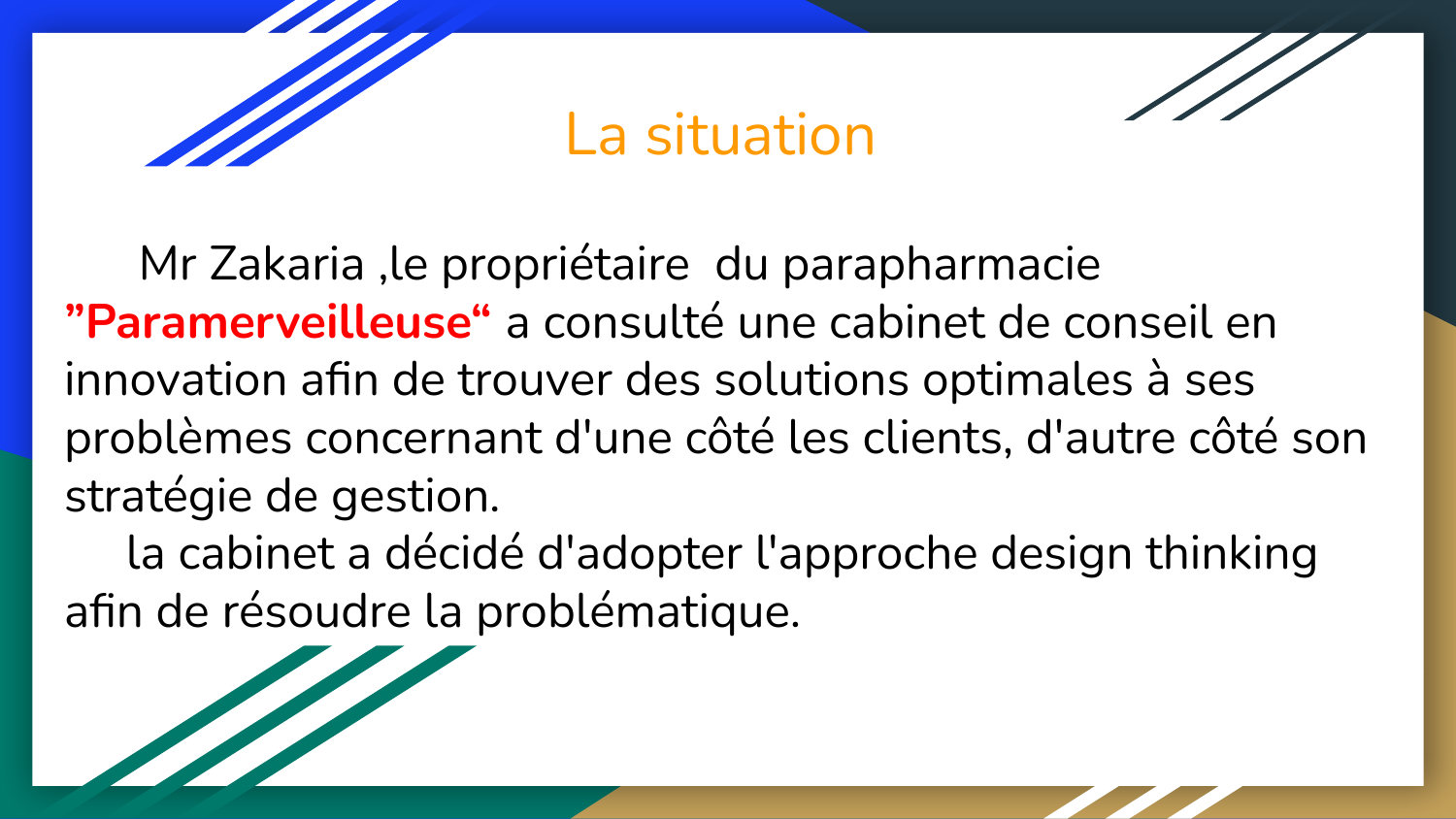

# La situation

      Mr Zakaria ,le propriétaire  du parapharmacie ”Paramerveilleuse“ a consulté une cabinet de conseil en innovation afin de trouver des solutions optimales à ses problèmes concernant d'une côté les clients, d'autre côté son stratégie de gestion.
     la cabinet a décidé d'adopter l'approche design thinking afin de résoudre la problématique.